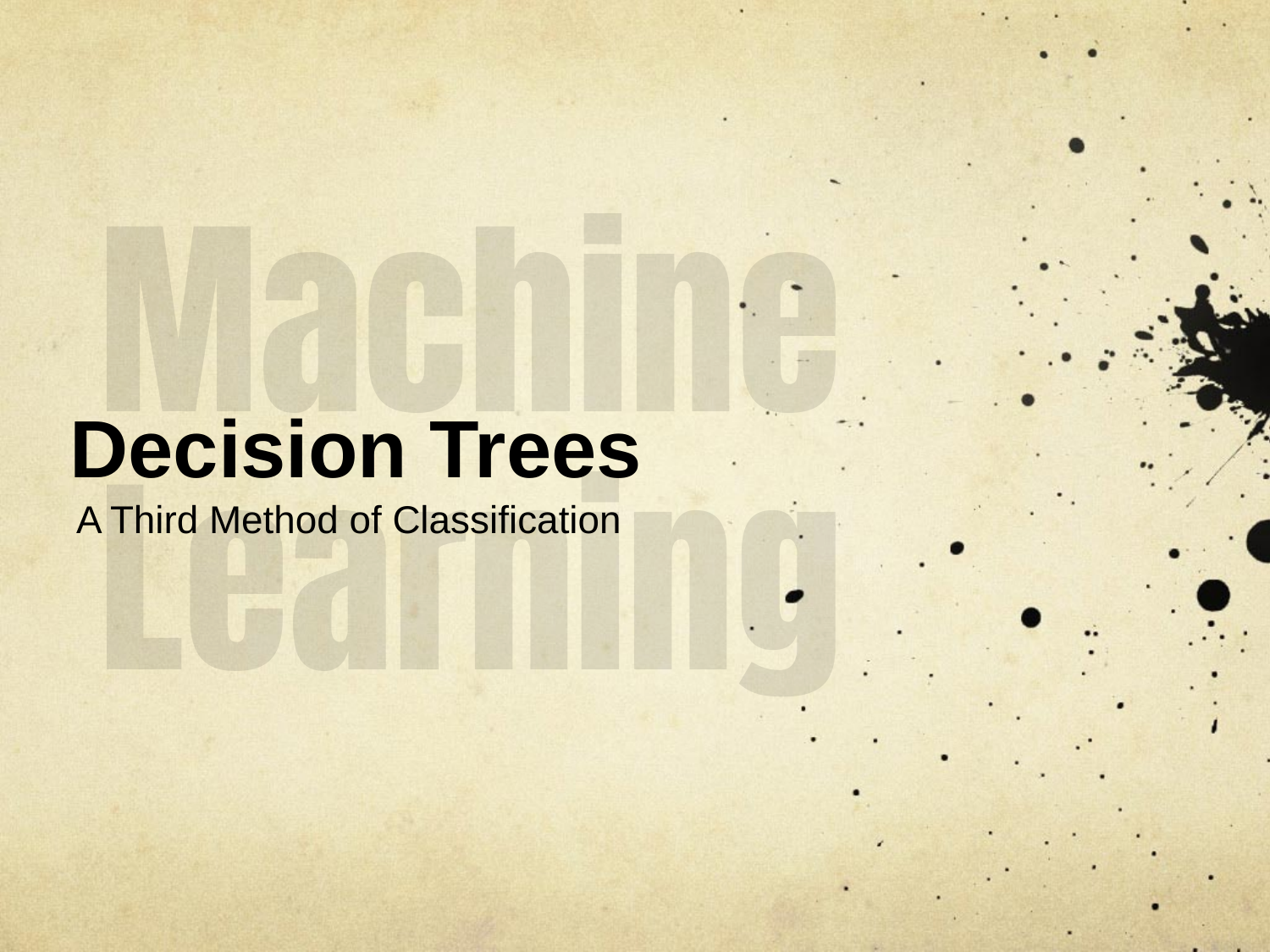

Machine
Learning
# Decision Trees
A Third Method of Classification